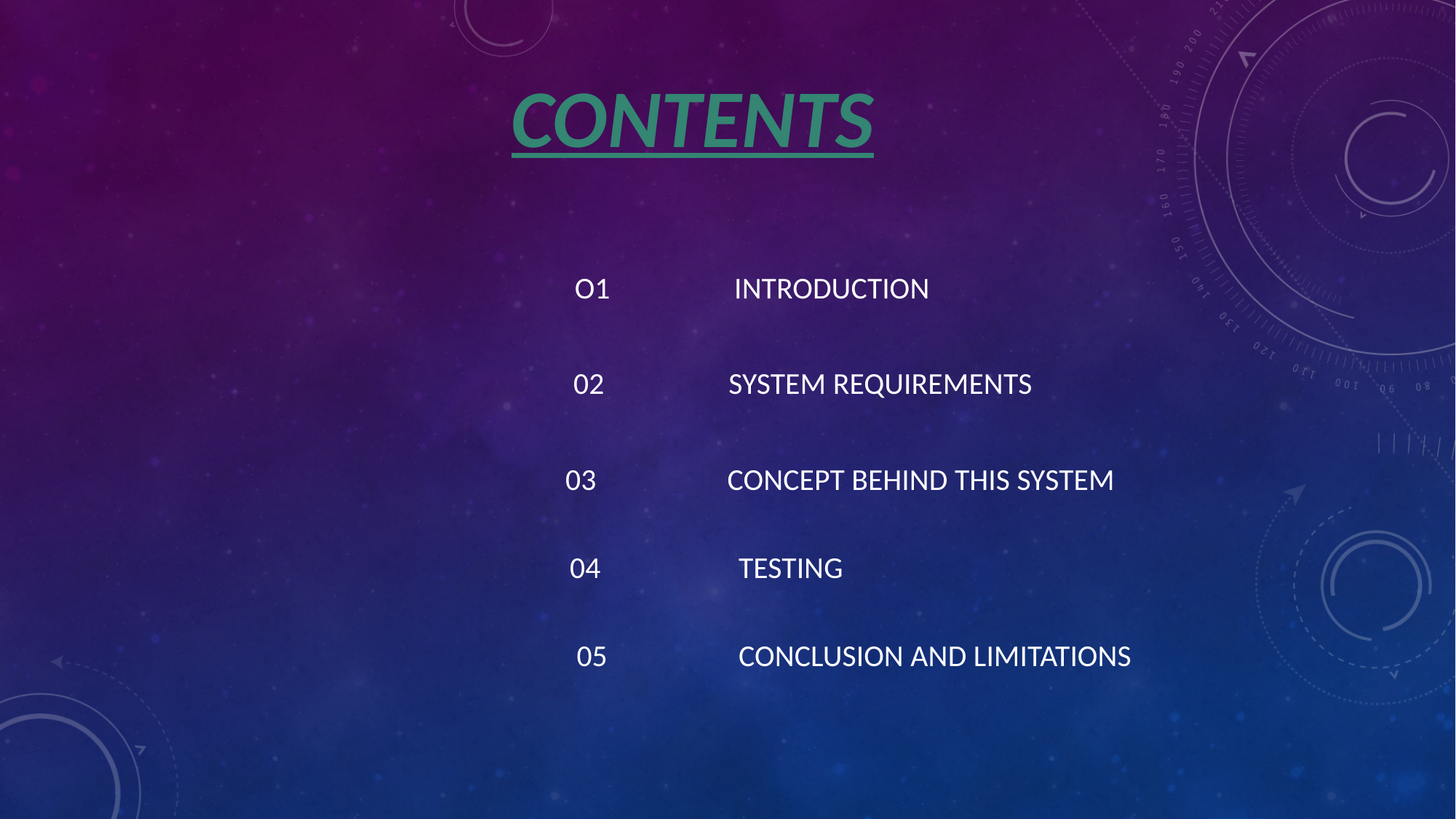

CONTENTS
O1                  INTRODUCTION
                            02                  SYSTEM REQUIREMENTS
                              03                   CONCEPT BEHIND THIS SYSTEM
 04                    TESTING
  05                   CONCLUSION AND LIMITATIONS